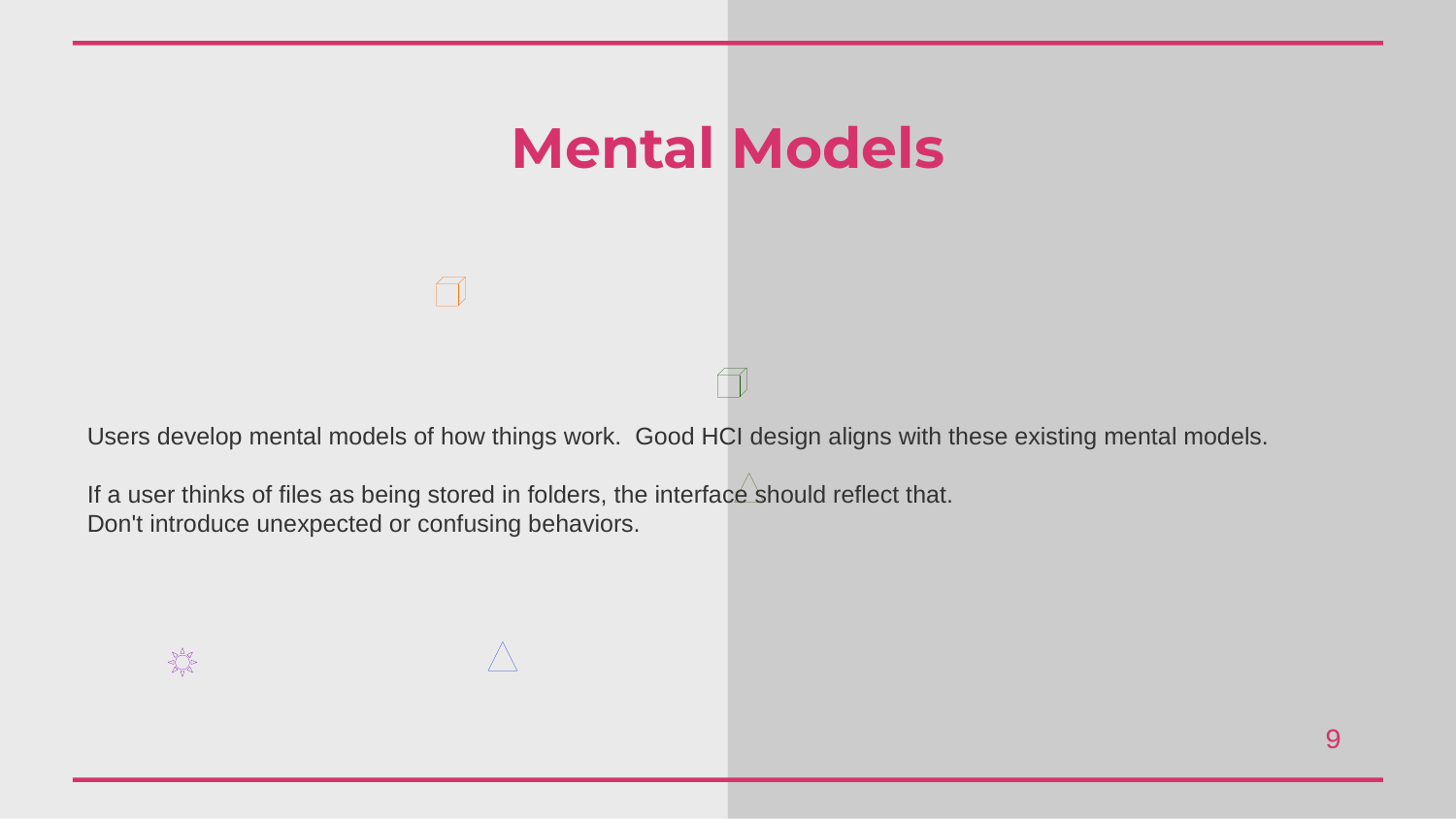

Mental Models
Users develop mental models of how things work.  Good HCI design aligns with these existing mental models.

If a user thinks of files as being stored in folders, the interface should reflect that.
Don't introduce unexpected or confusing behaviors.

9